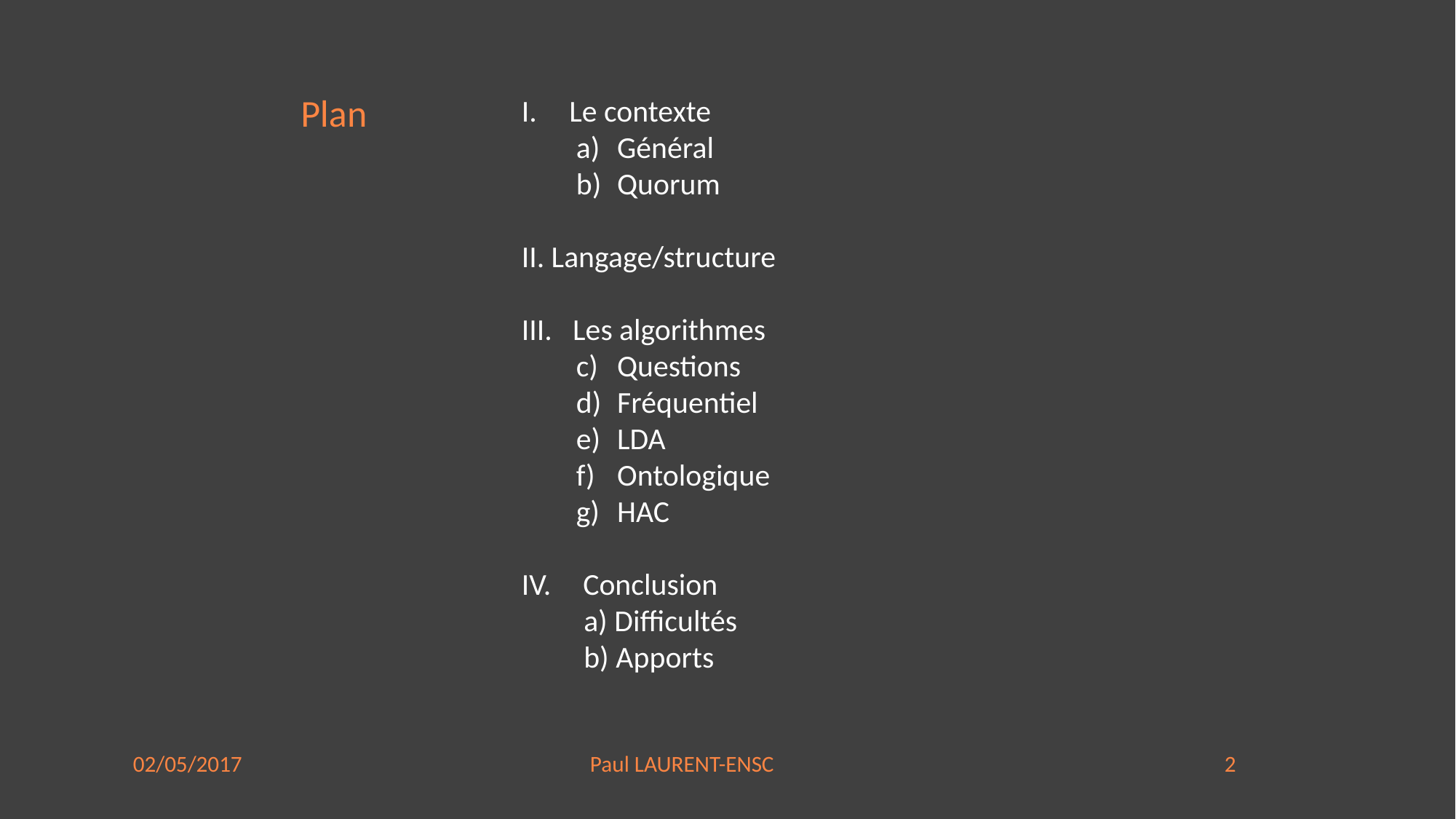

Plan
Le contexte
Général
Quorum

II. Langage/structure

III.   Les algorithmes
Questions
Fréquentiel
LDA
Ontologique
HAC

Conclusion
         a) Difficultés
         b) Apports
02/05/2017			    Paul LAURENT-ENSC				   	2